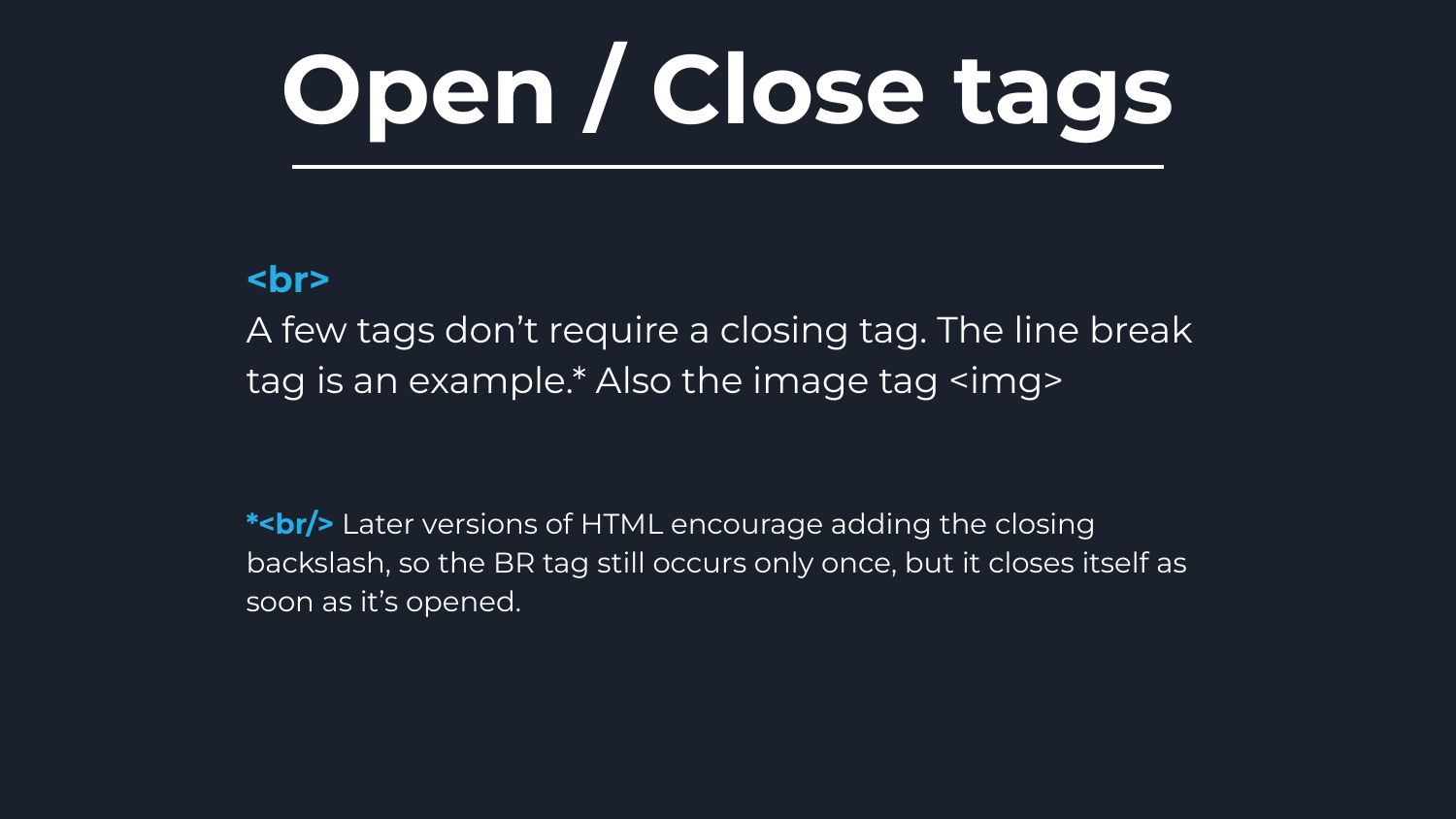

Open / Close tags
<br>
A few tags don’t require a closing tag. The line break tag is an example.* Also the image tag <img>

*<br/> Later versions of HTML encourage adding the closing backslash, so the BR tag still occurs only once, but it closes itself as soon as it’s opened.